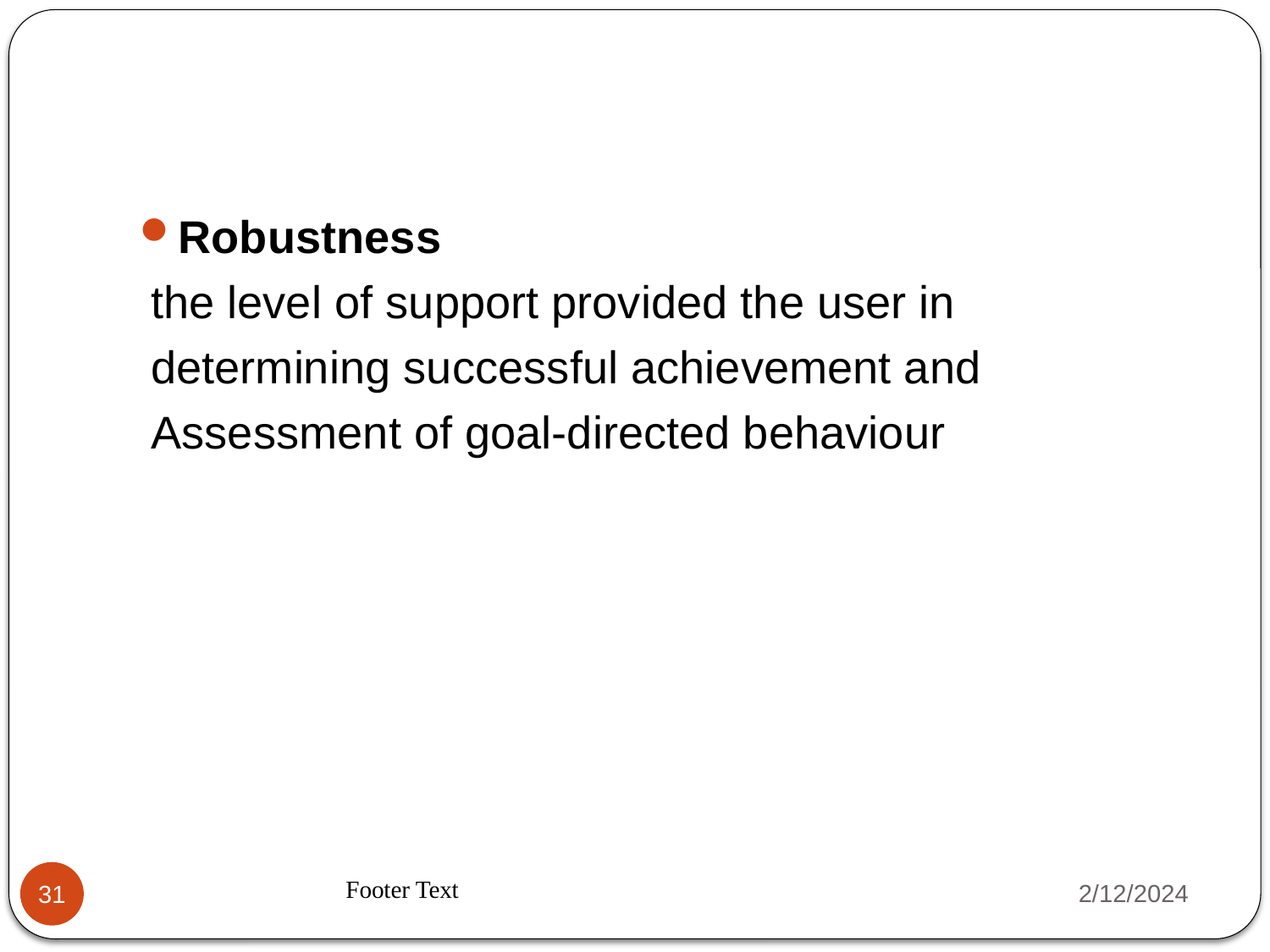

#
Robustness
the level of support provided the user in
determining successful achievement and
Assessment of goal-directed behaviour
Footer Text
2/12/2024
31